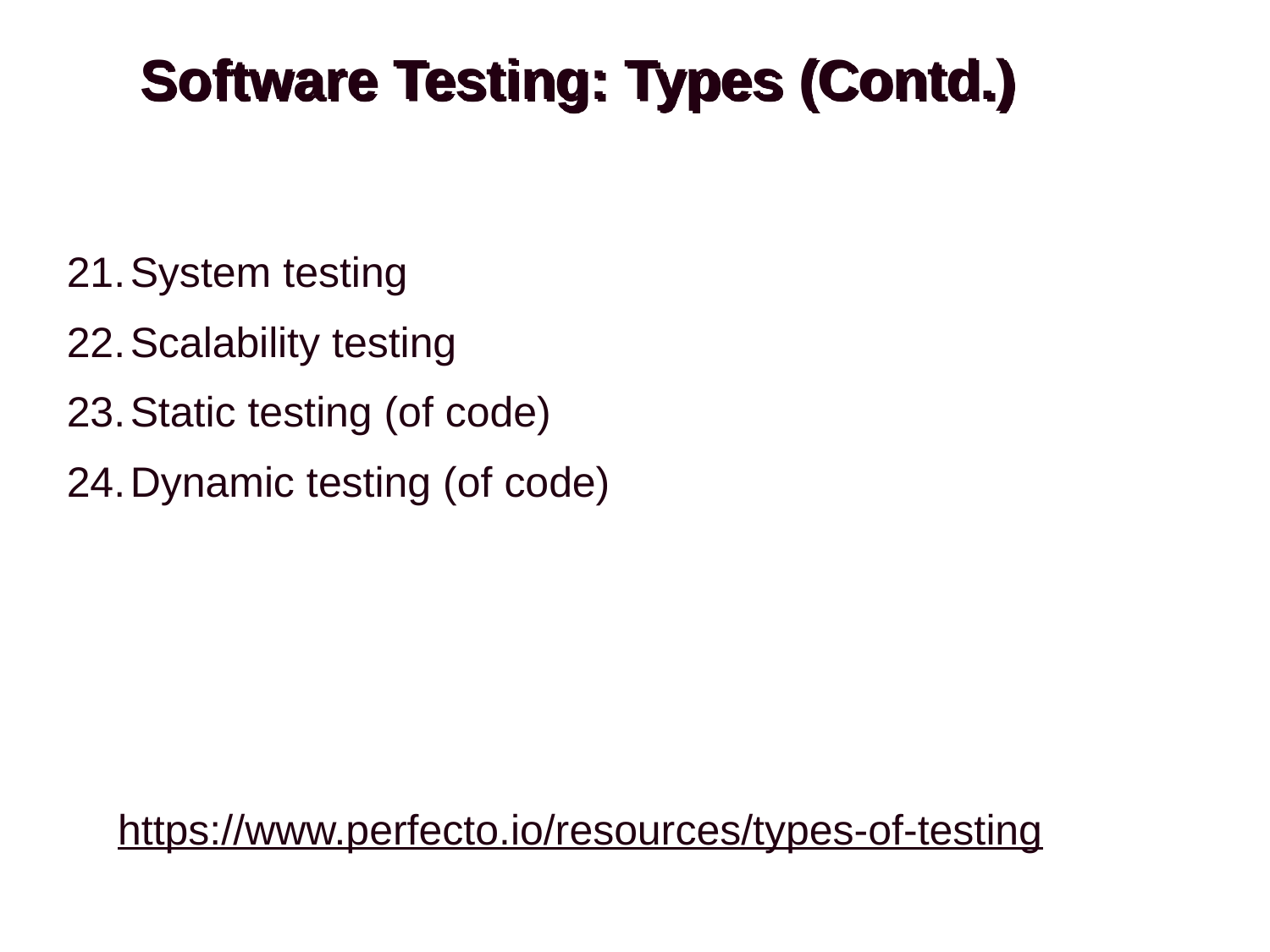

# Software Testing: Types (Contd.)

System testing
Scalability testing
Static testing (of code)
Dynamic testing (of code)
https://www.perfecto.io/resources/types-of-testing